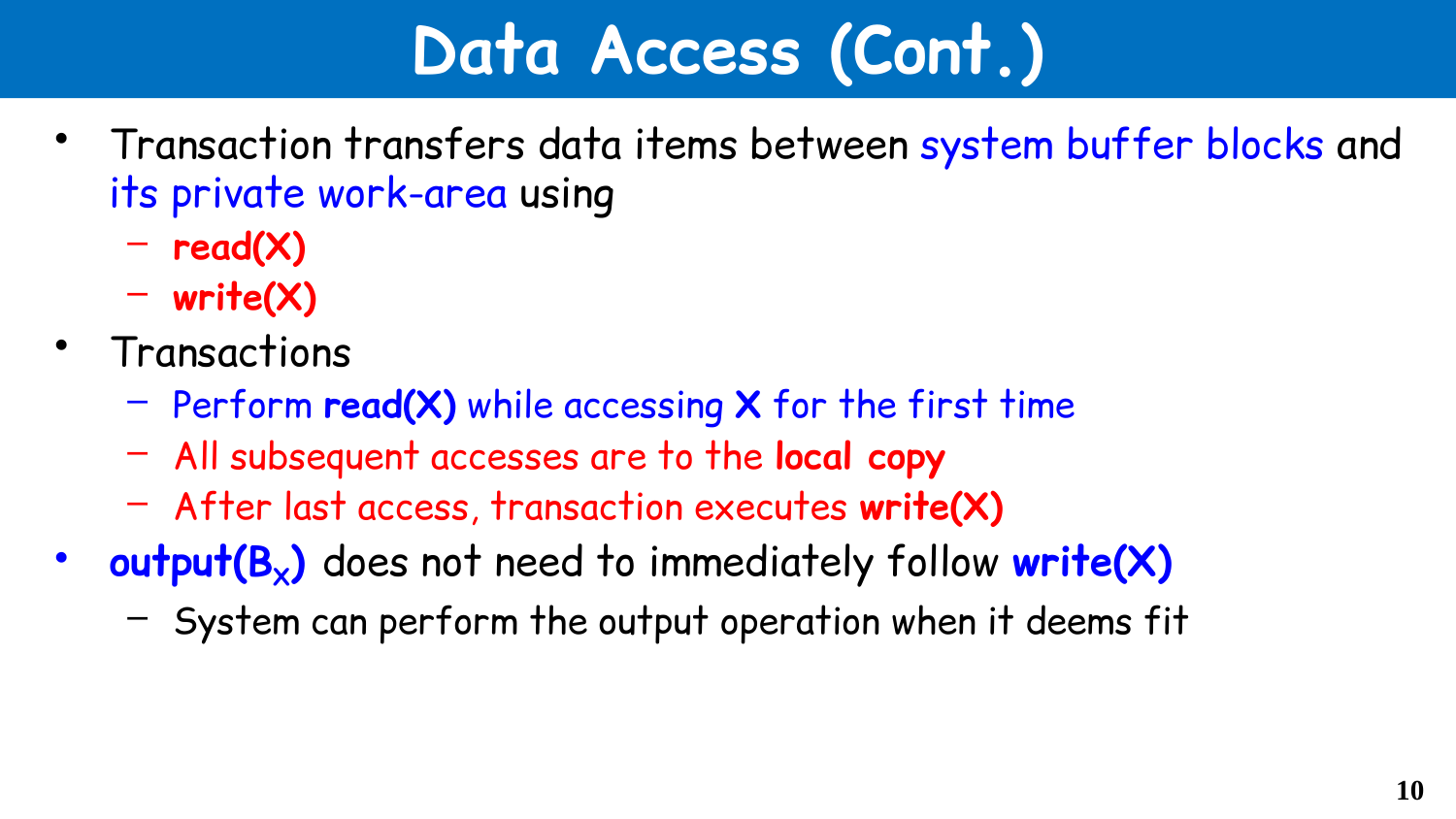

# Data Access (Cont.)
Transaction transfers data items between system buffer blocks and its private work-area using
read(X)
write(X)
Transactions
Perform read(X) while accessing X for the first time
All subsequent accesses are to the local copy
After last access, transaction executes write(X)
output(BX) does not need to immediately follow write(X)
System can perform the output operation when it deems fit